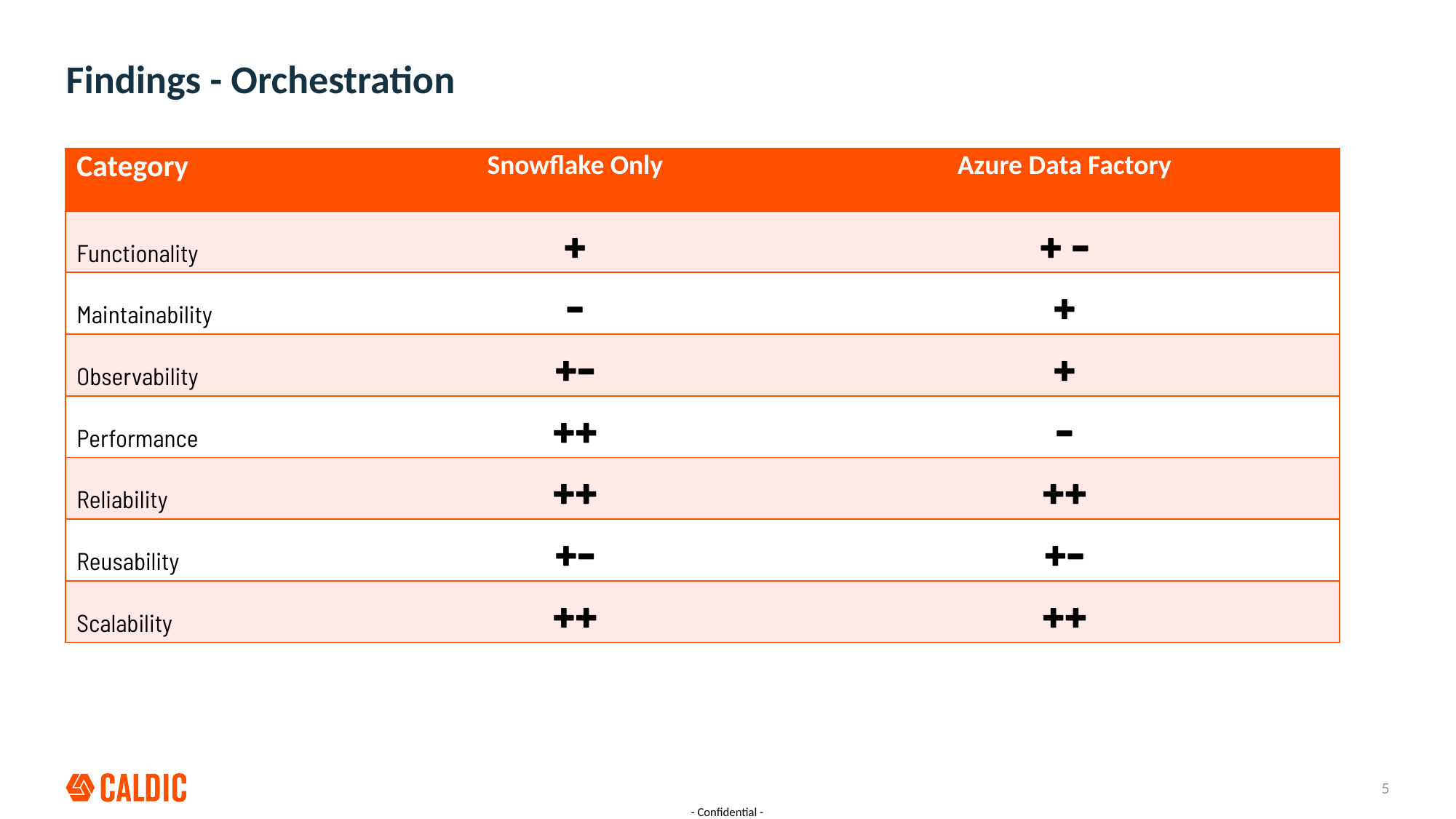

# Findings - Orchestration
| Category | Snowflake Only | Azure Data Factory |
| --- | --- | --- |
| Functionality | + | + - |
| Maintainability | - | + |
| Observability | +- | + |
| Performance | ++ | - |
| Reliability | ++ | ++ |
| Reusability | +- | +- |
| Scalability | ++ | ++ |
5